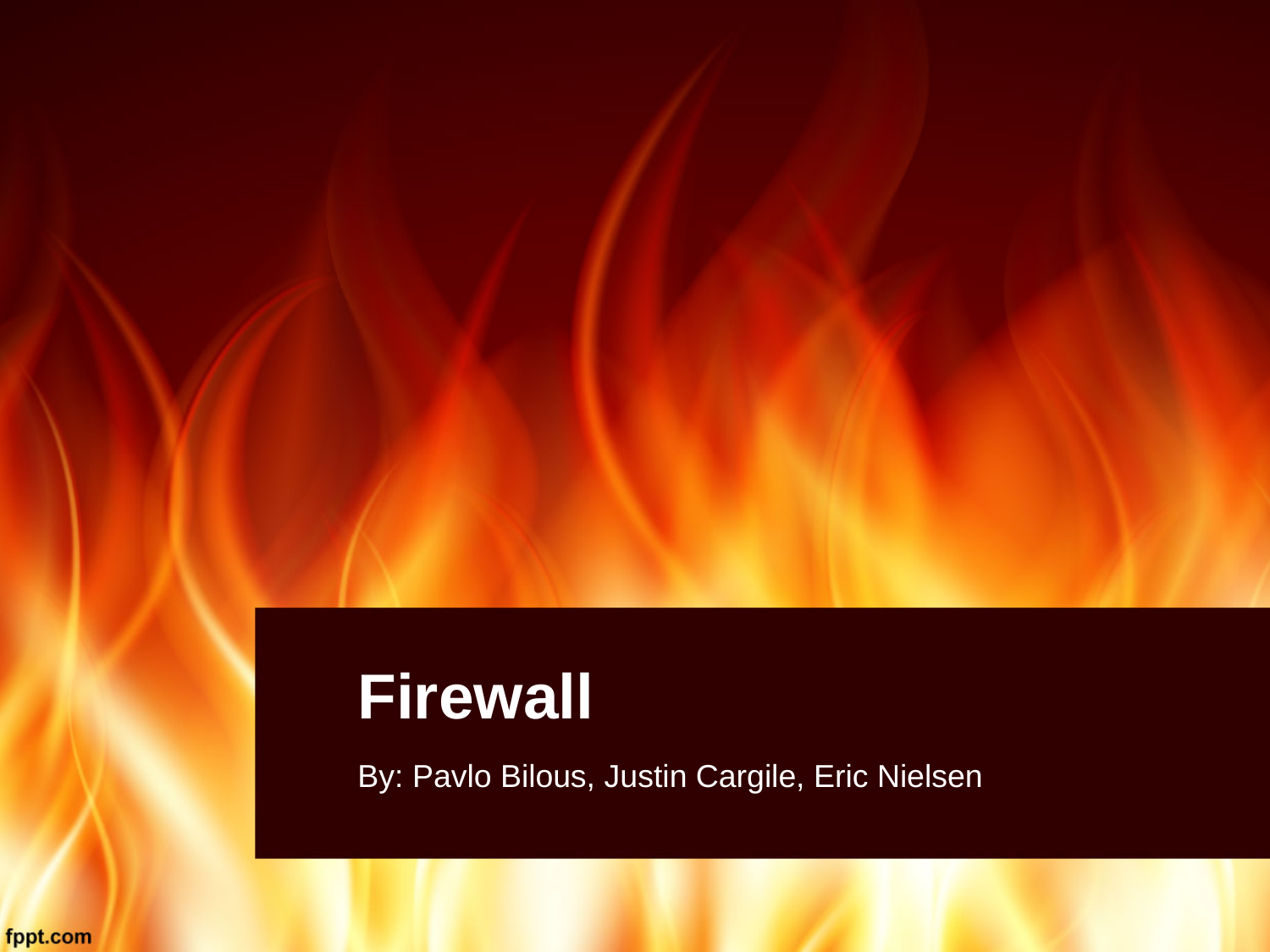

# Firewall
By: Pavlo Bilous, Justin Cargile, Eric Nielsen